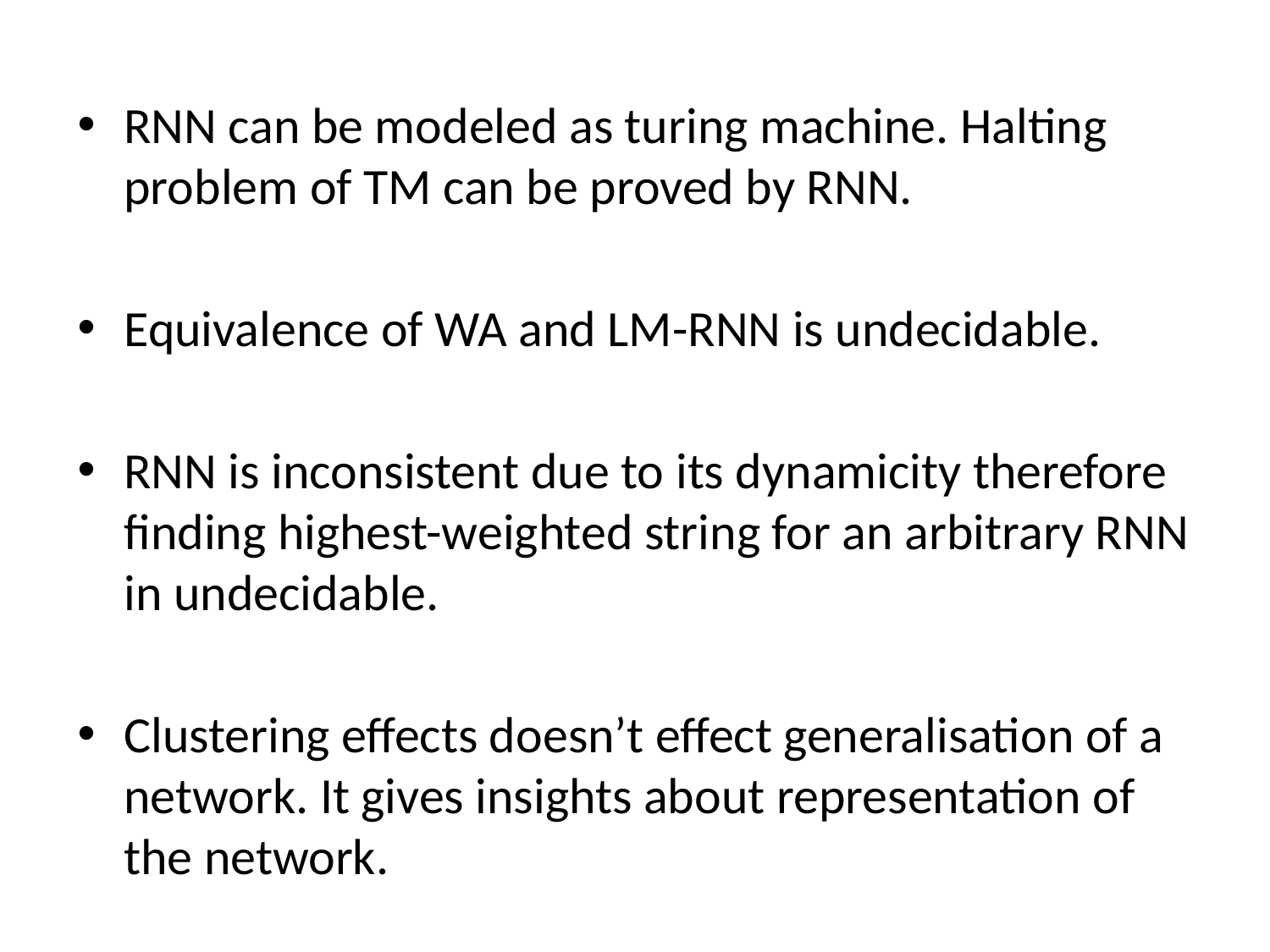

RNN can be modeled as turing machine. Halting problem of TM can be proved by RNN.

Equivalence of WA and LM-RNN is undecidable.

RNN is inconsistent due to its dynamicity therefore finding highest-weighted string for an arbitrary RNN in undecidable.

Clustering effects doesn’t effect generalisation of a network. It gives insights about representation of the network.